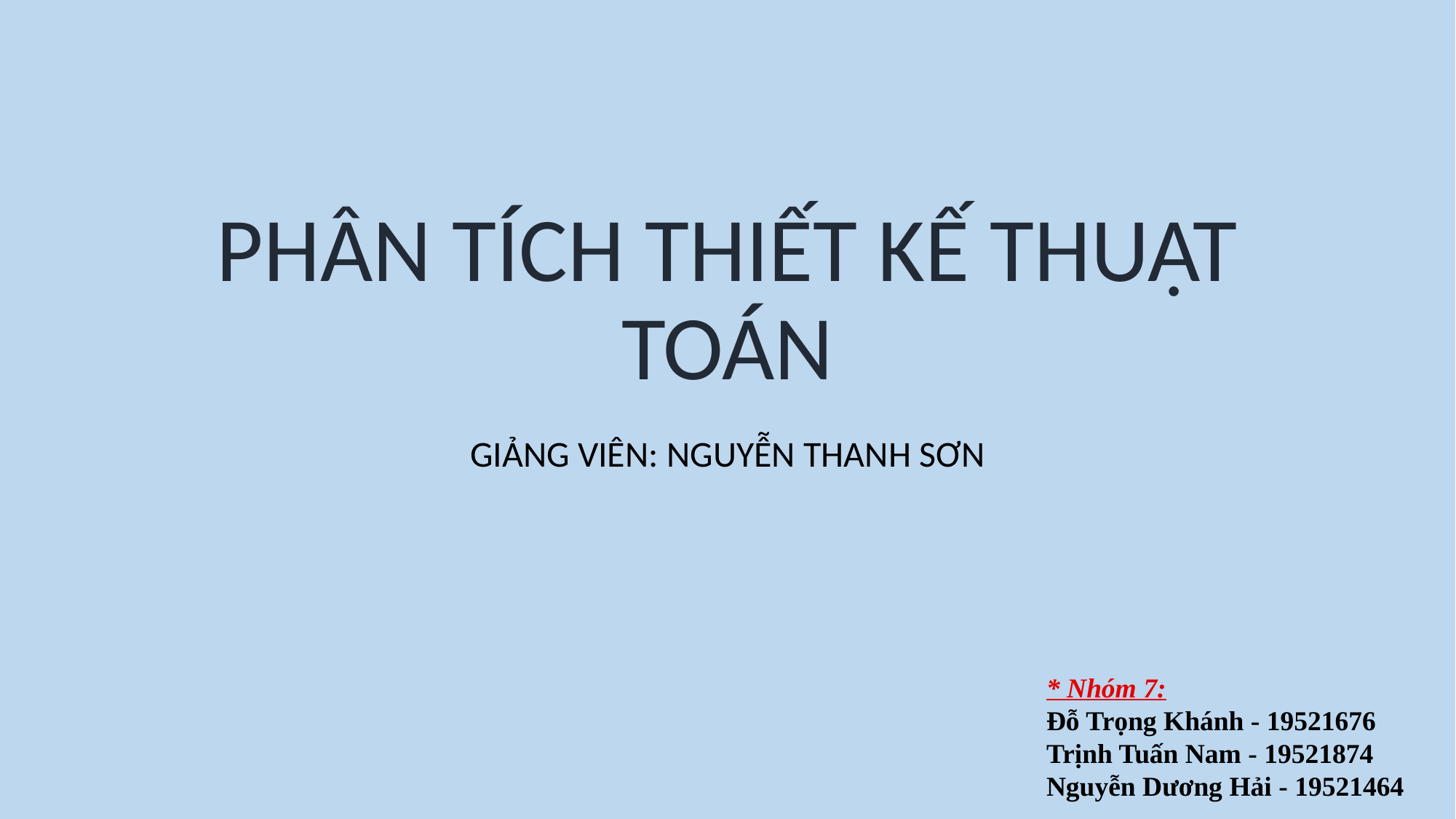

# PHÂN TÍCH THIẾT KẾ THUẬT TOÁN
GIẢNG VIÊN: NGUYỄN THANH SƠN
* Nhóm 7:
Đỗ Trọng Khánh - 19521676
Trịnh Tuấn Nam - 19521874
Nguyễn Dương Hải - 19521464